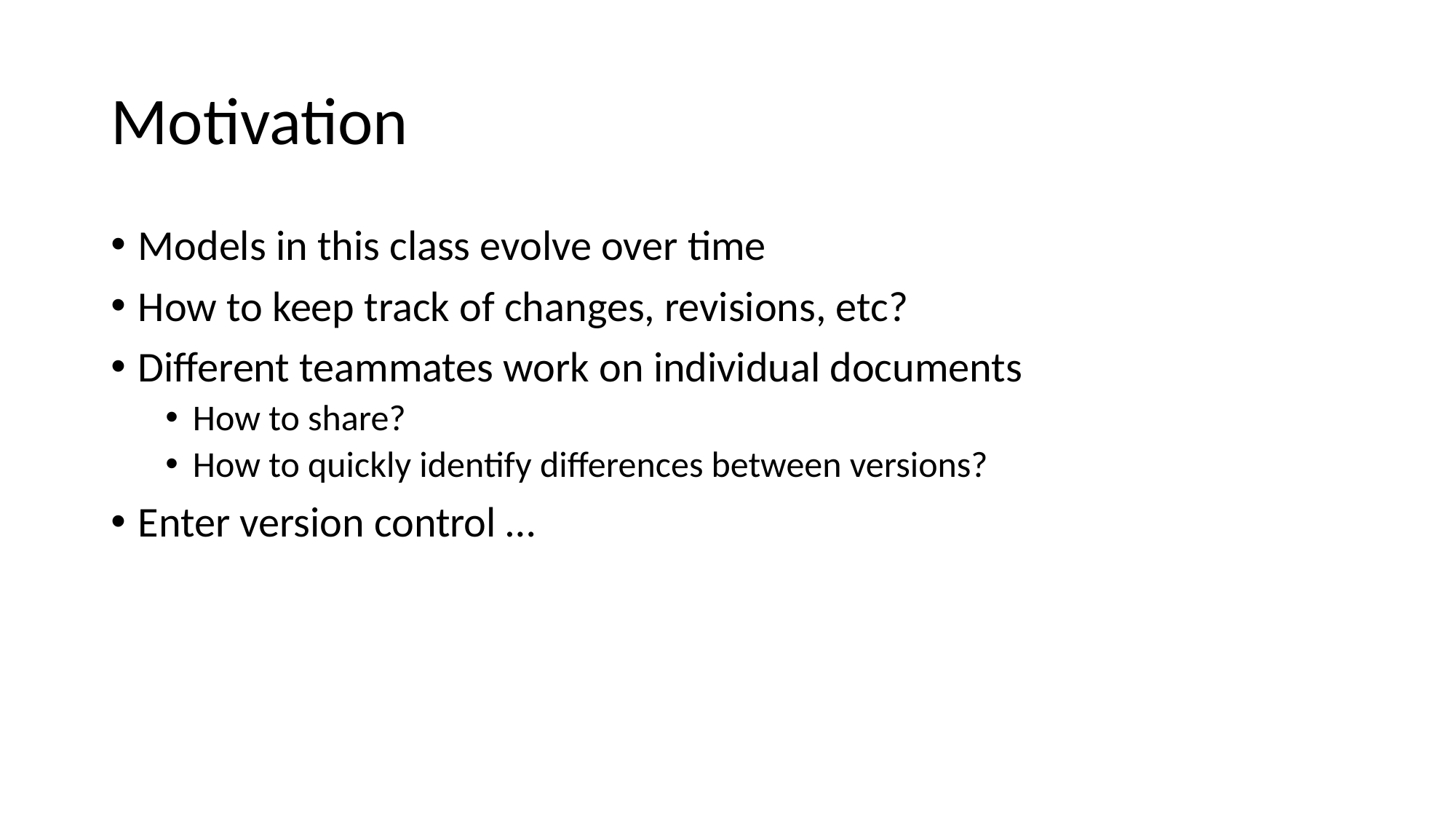

# Motivation
Models in this class evolve over time
How to keep track of changes, revisions, etc?
Different teammates work on individual documents
How to share?
How to quickly identify differences between versions?
Enter version control …